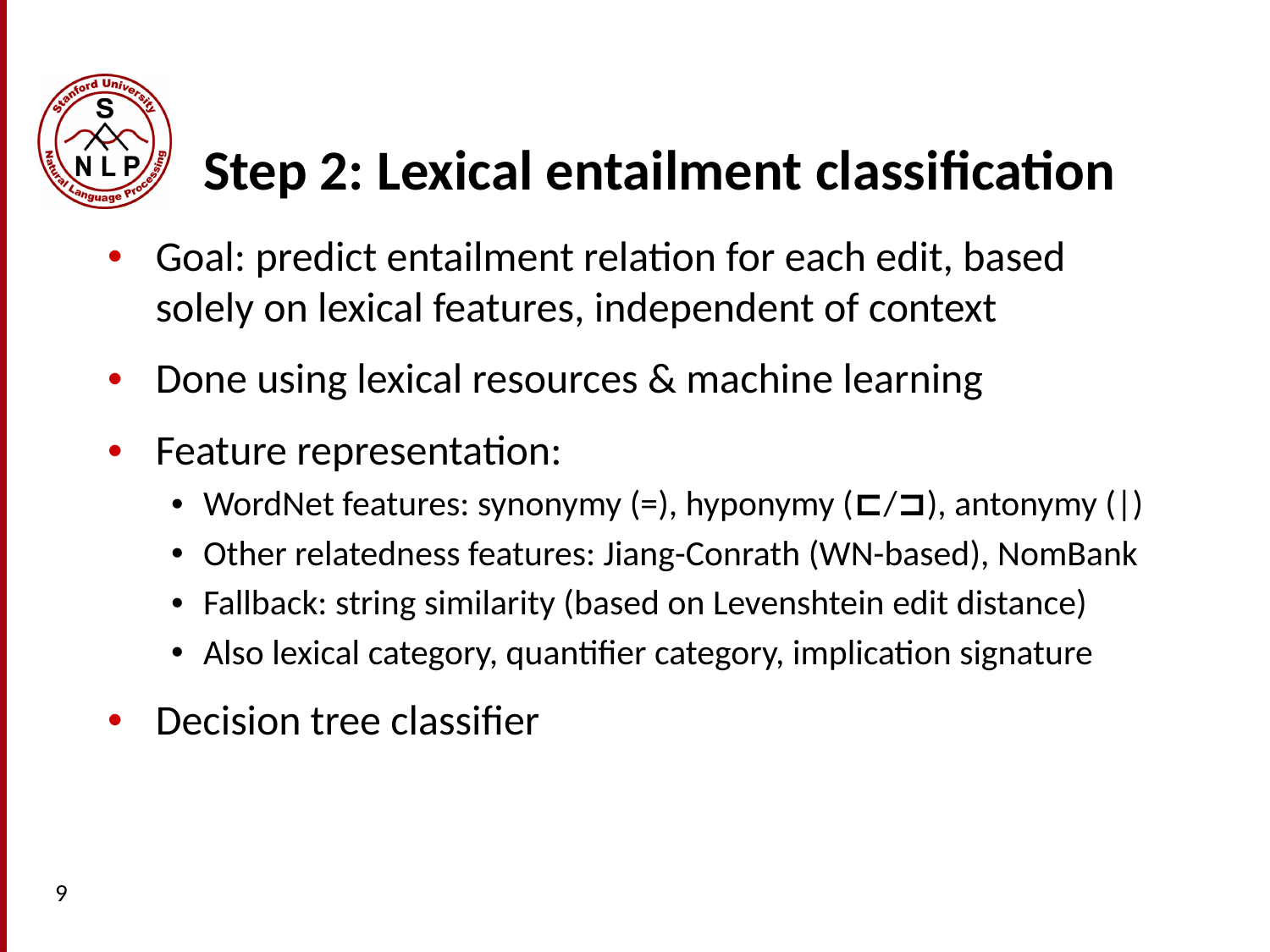

# Step 2: Lexical entailment classification
Goal: predict entailment relation for each edit, based solely on lexical features, independent of context
Done using lexical resources & machine learning
Feature representation:
WordNet features: synonymy (=), hyponymy (⊏/⊐), antonymy (|)
Other relatedness features: Jiang-Conrath (WN-based), NomBank
Fallback: string similarity (based on Levenshtein edit distance)
Also lexical category, quantifier category, implication signature
Decision tree classifier
9